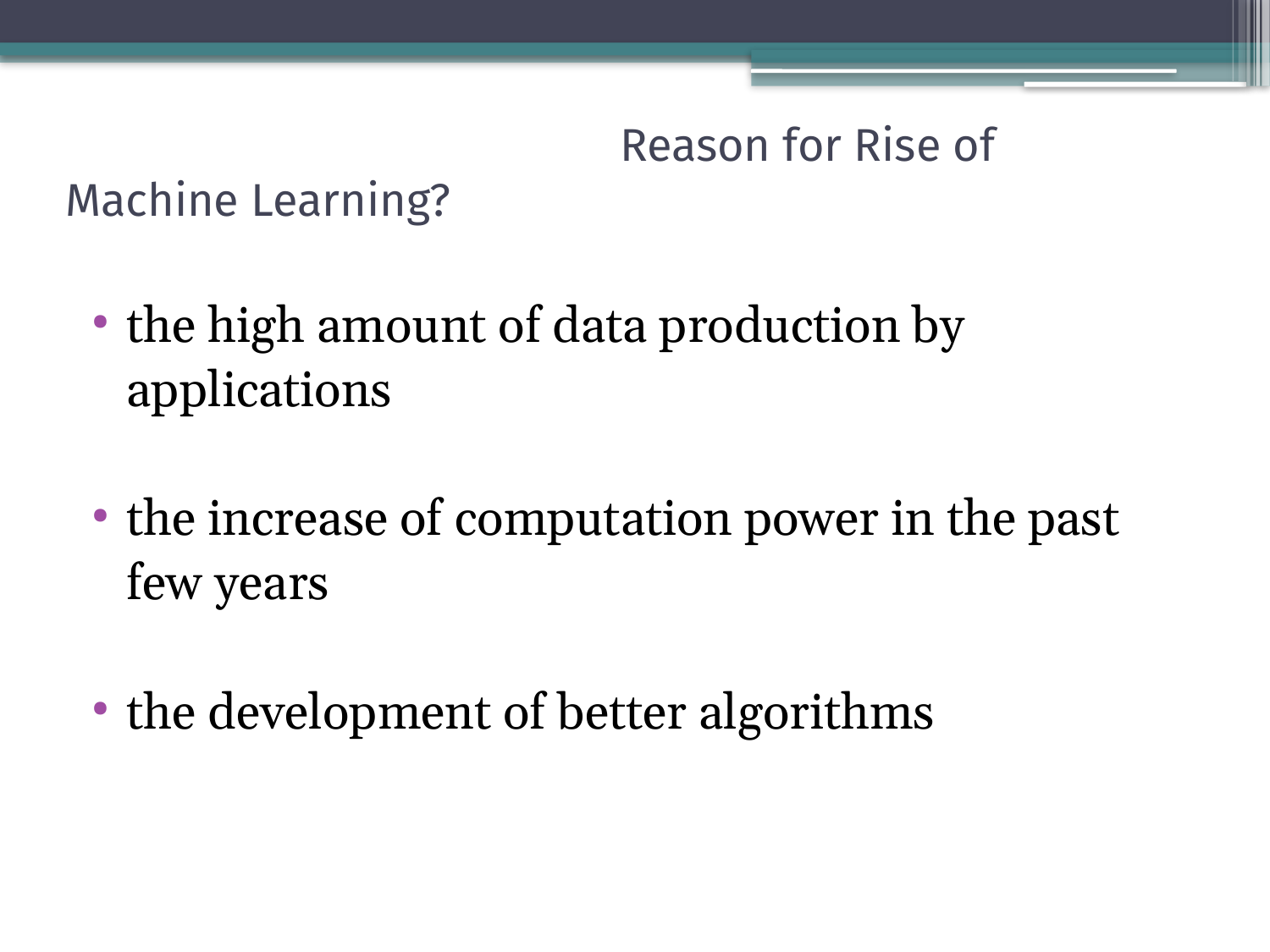

# Reason for Rise of Machine Learning?

the high amount of data production by
   applications

the increase of computation power in the past
   few years

the development of better algorithms